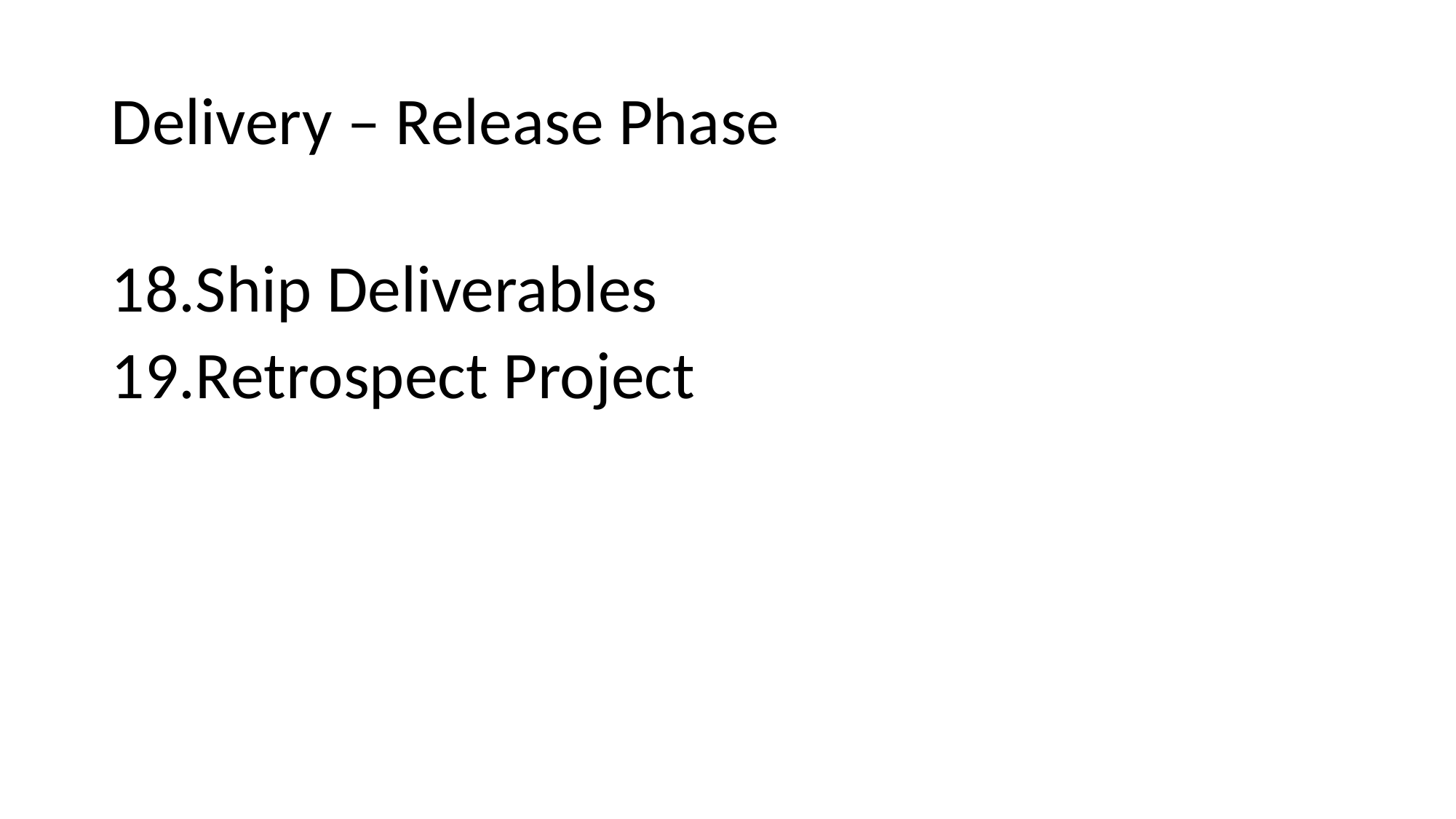

# Delivery – Release Phase
Ship Deliverables
Retrospect Project